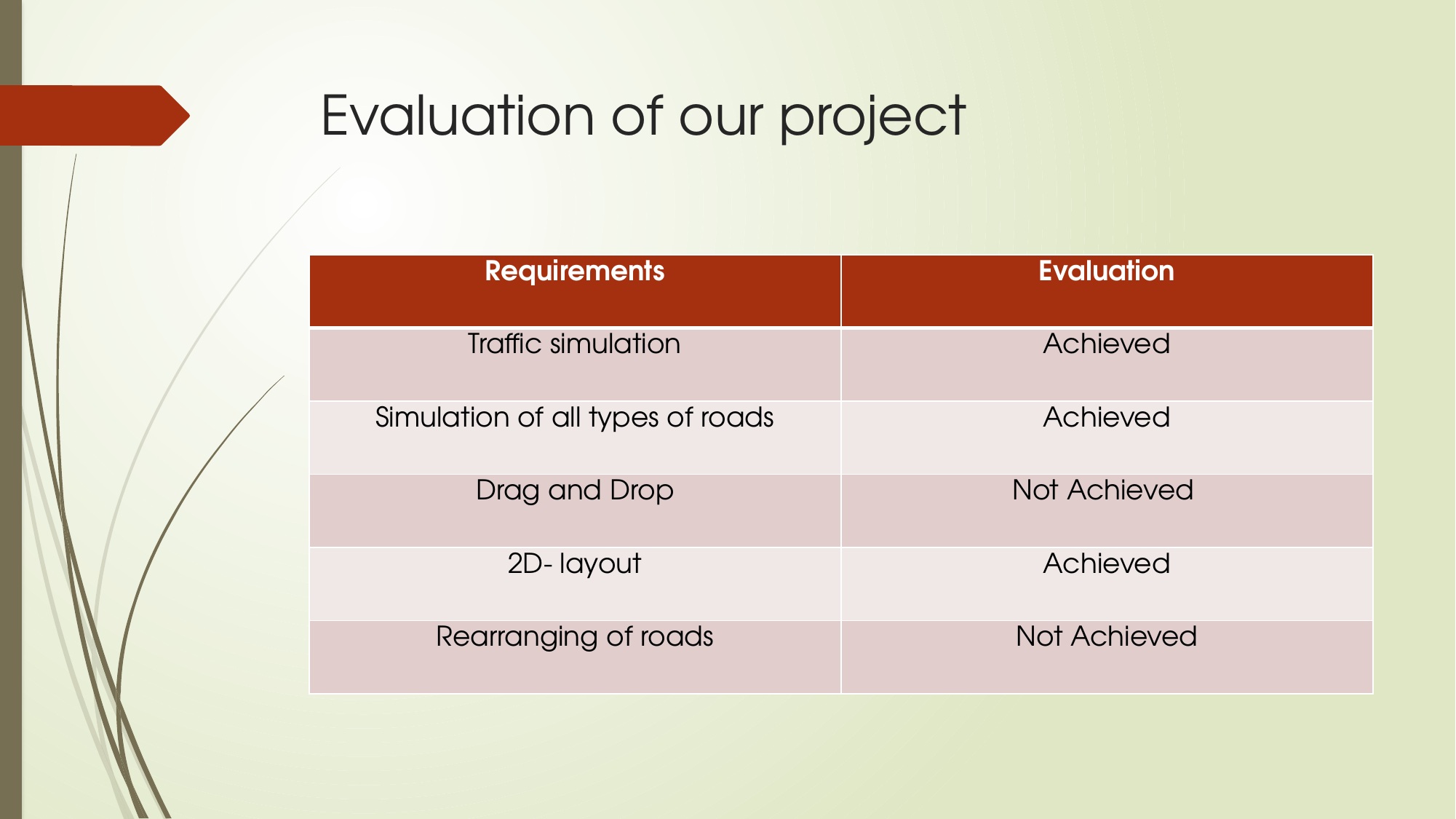

# Evaluation of our project
| Requirements | Evaluation |
| --- | --- |
| Traffic simulation | Achieved |
| Simulation of all types of roads | Achieved |
| Drag and Drop | Not Achieved |
| 2D- layout | Achieved |
| Rearranging of roads | Not Achieved |